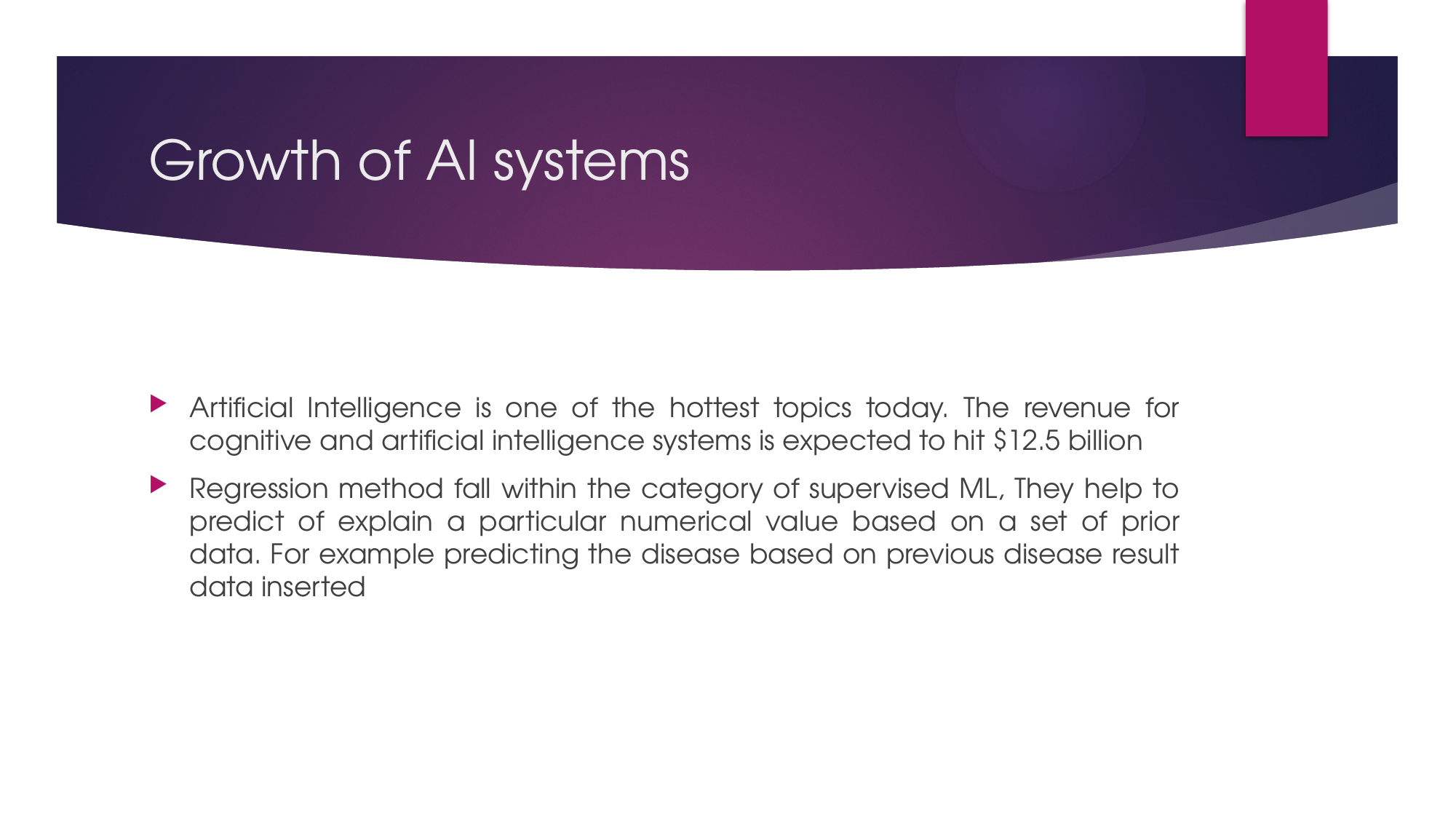

# Growth of AI systems
Artificial Intelligence is one of the hottest topics today. The revenue for cognitive and artificial intelligence systems is expected to hit $12.5 billion
Regression method fall within the category of supervised ML, They help to predict of explain a particular numerical value based on a set of prior data. For example predicting the disease based on previous disease result data inserted